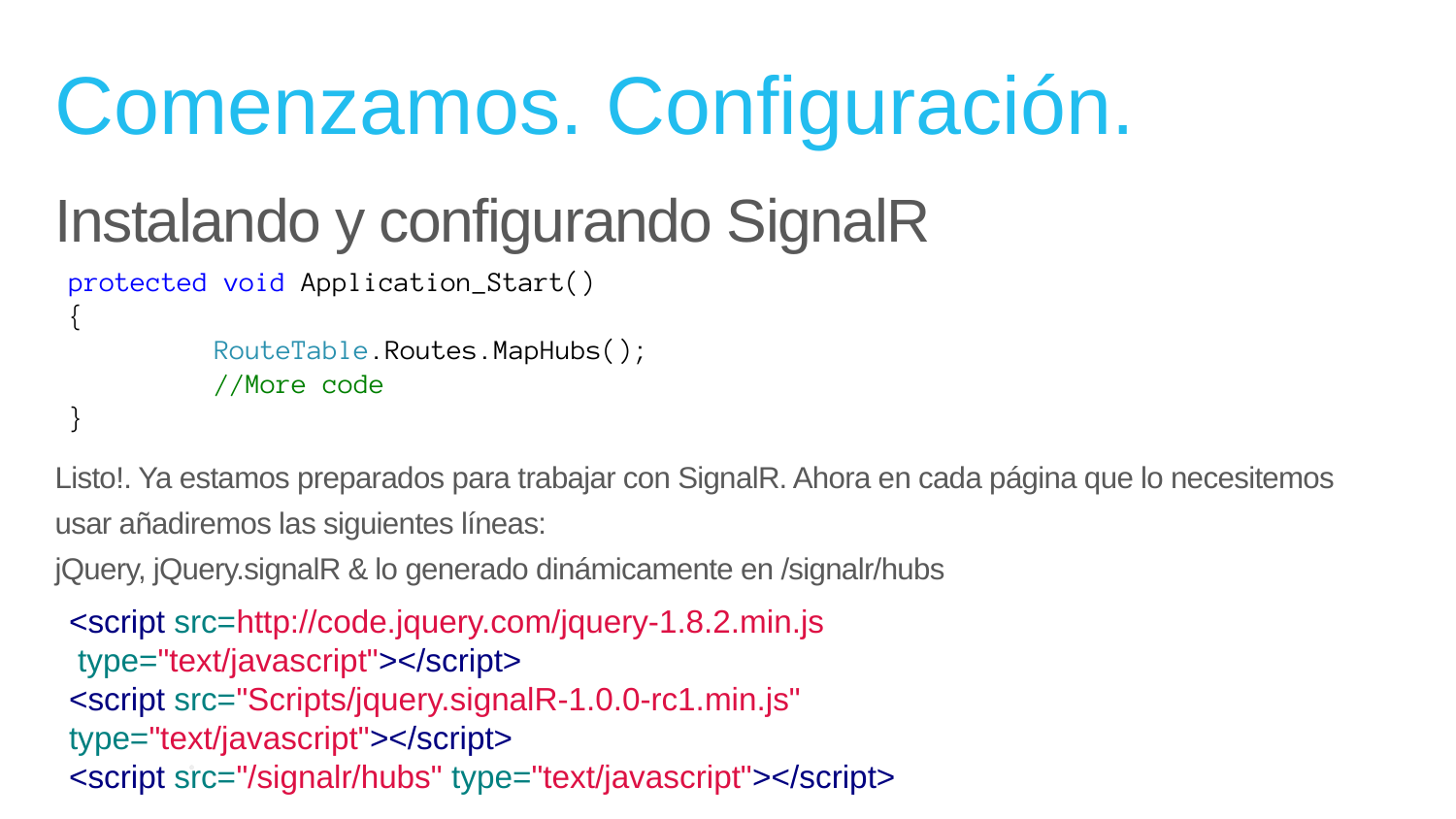

# Comenzamos. Configuración.
Instalando y configurando SignalR

Listo!. Ya estamos preparados para trabajar con SignalR. Ahora en cada página que lo necesitemos usar añadiremos las siguientes líneas:
jQuery, jQuery.signalR & lo generado dinámicamente en /signalr/hubs

protected void Application_Start()
{
	RouteTable.Routes.MapHubs();
	//More code
}
<script src=http://code.jquery.com/jquery-1.8.2.min.js
 type="text/javascript"></script>
<script src="Scripts/jquery.signalR-1.0.0-rc1.min.js"
type="text/javascript"></script>
<script src="/signalr/hubs" type="text/javascript"></script>